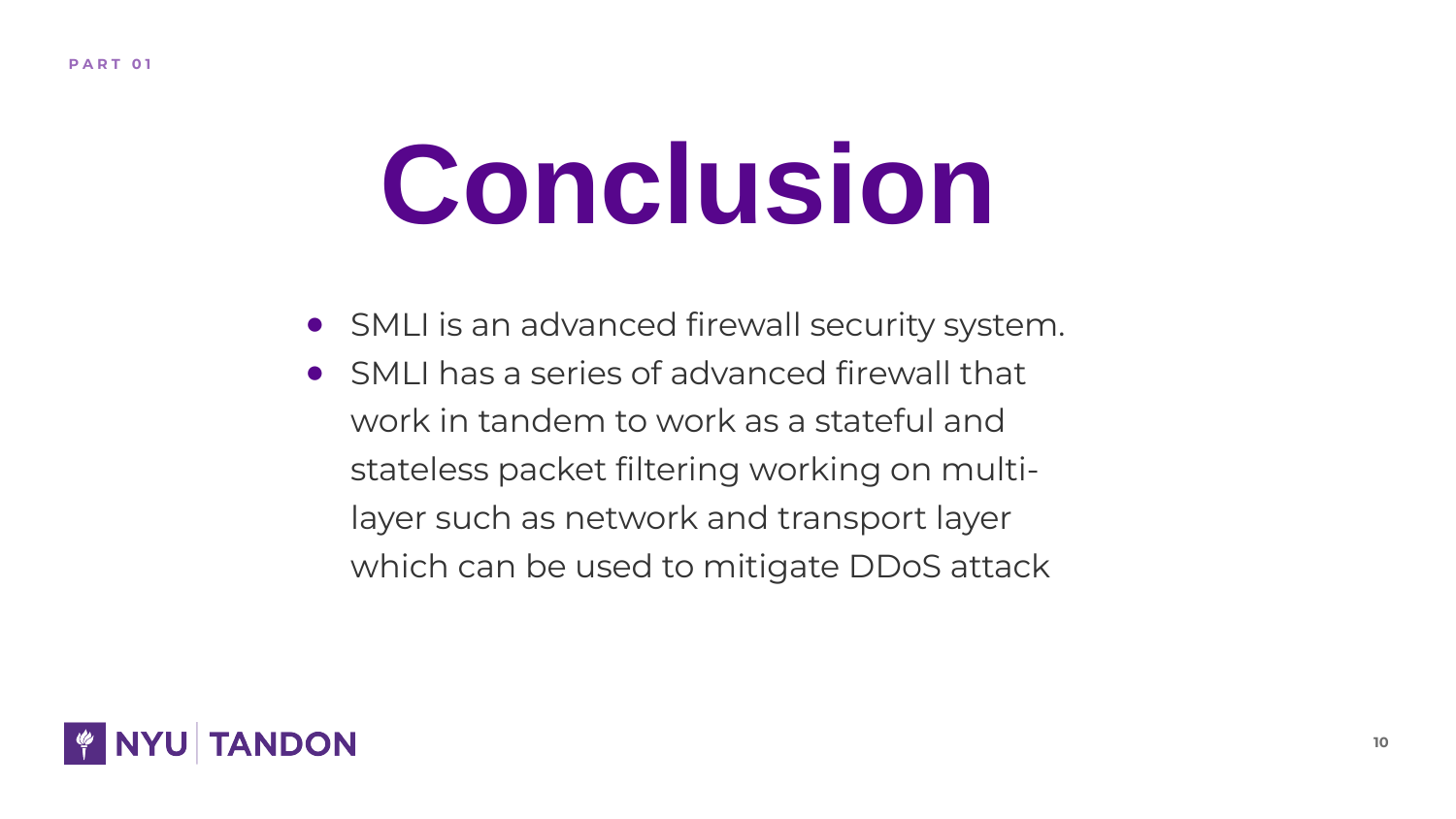

# Conclusion
P A R T   0 1
SMLI is an advanced firewall security system.
SMLI has a series of advanced firewall that work in tandem to work as a stateful and stateless packet filtering working on multi-layer such as network and transport layer which can be used to mitigate DDoS attack